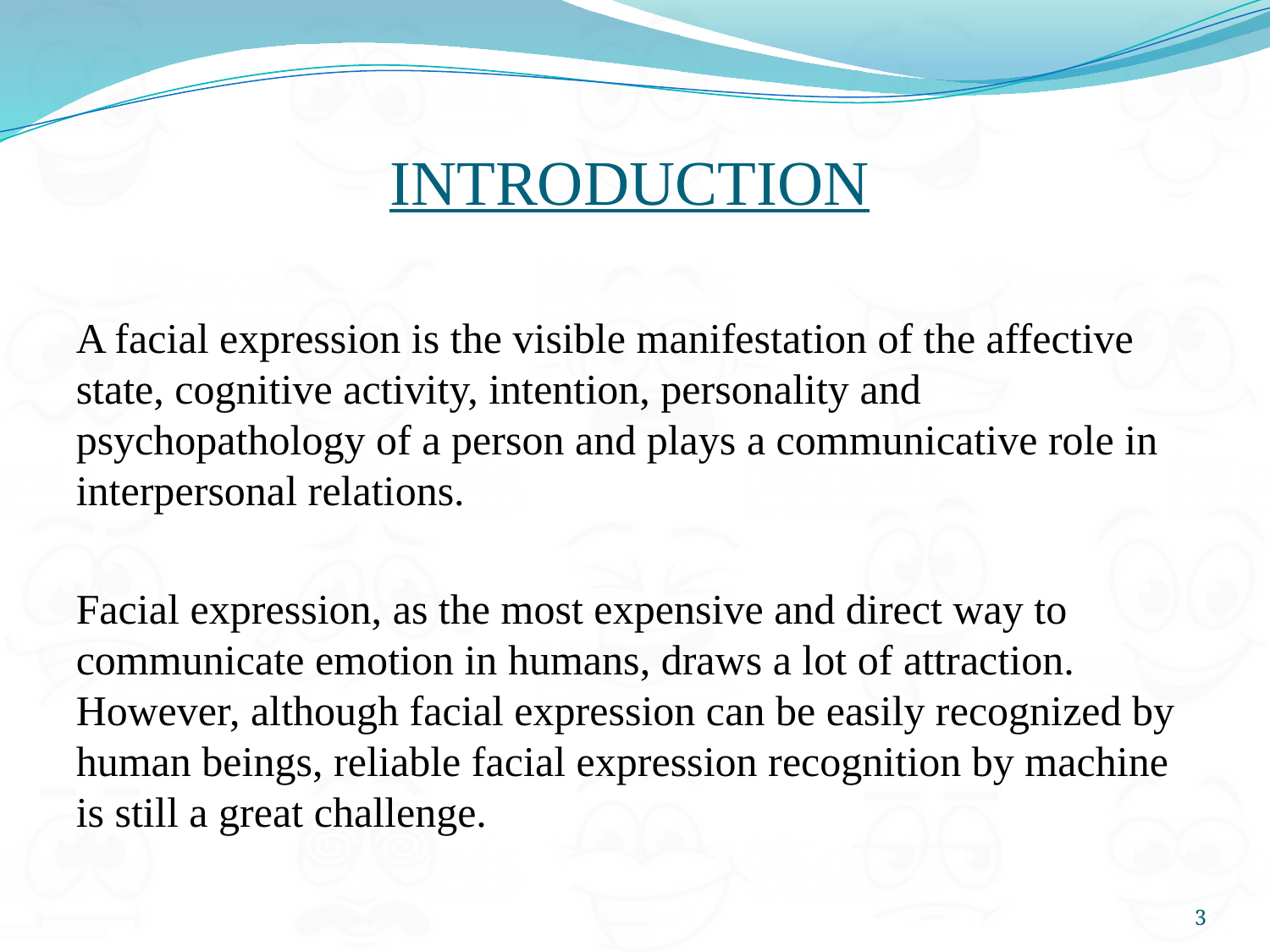

# INTRODUCTION

A facial expression is the visible manifestation of the affective state, cognitive activity, intention, personality and psychopathology of a person and plays a communicative role in interpersonal relations.

Facial expression, as the most expensive and direct way to communicate emotion in humans, draws a lot of attraction. However, although facial expression can be easily recognized by human beings, reliable facial expression recognition by machine is still a great challenge.

3